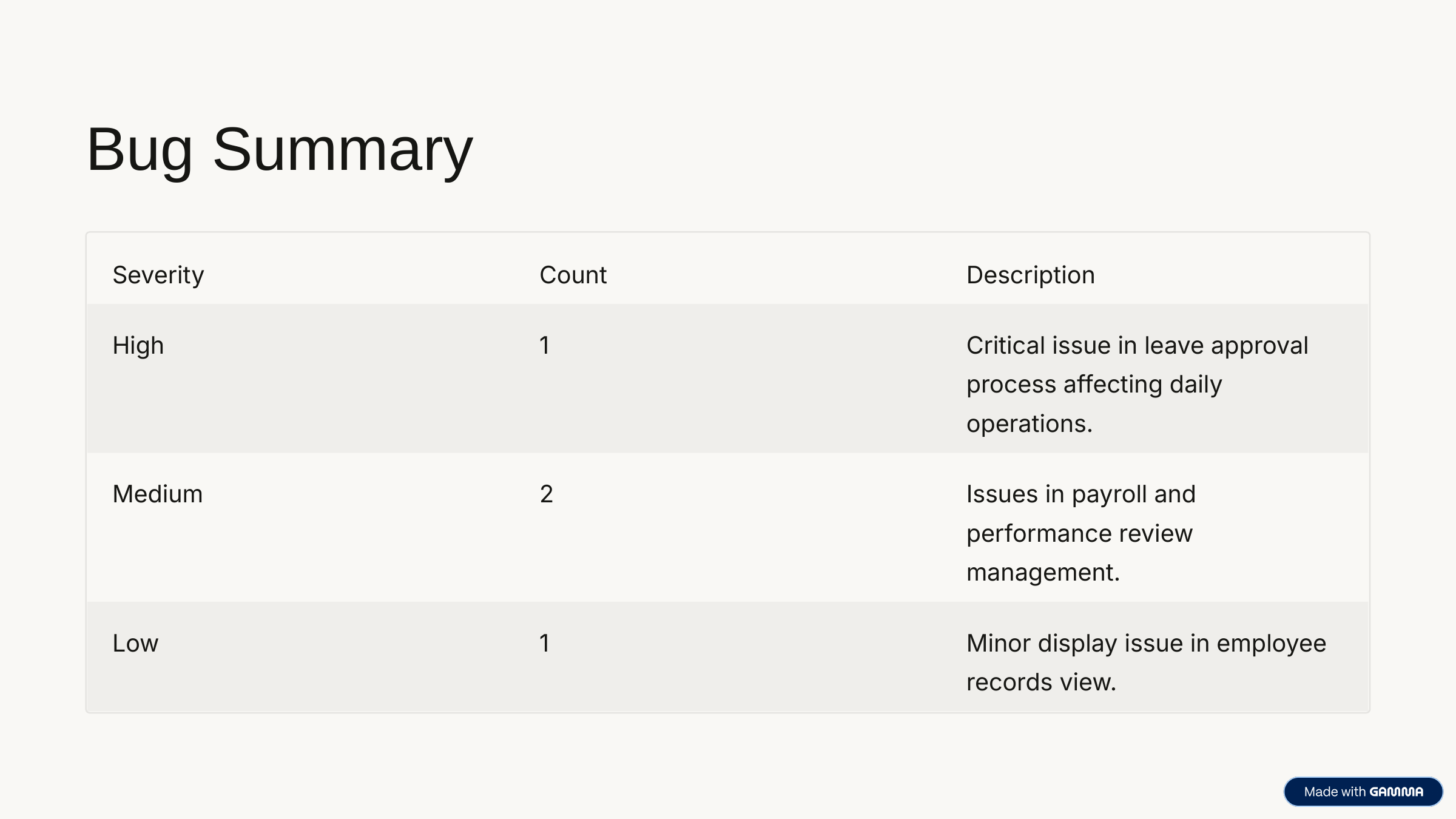

Bug Summary

Severity
Count
Description

High
1
Critical issue in leave approval process affecting daily operations.

Medium
2
Issues in payroll and performance review management.

Low
1
Minor display issue in employee records view.